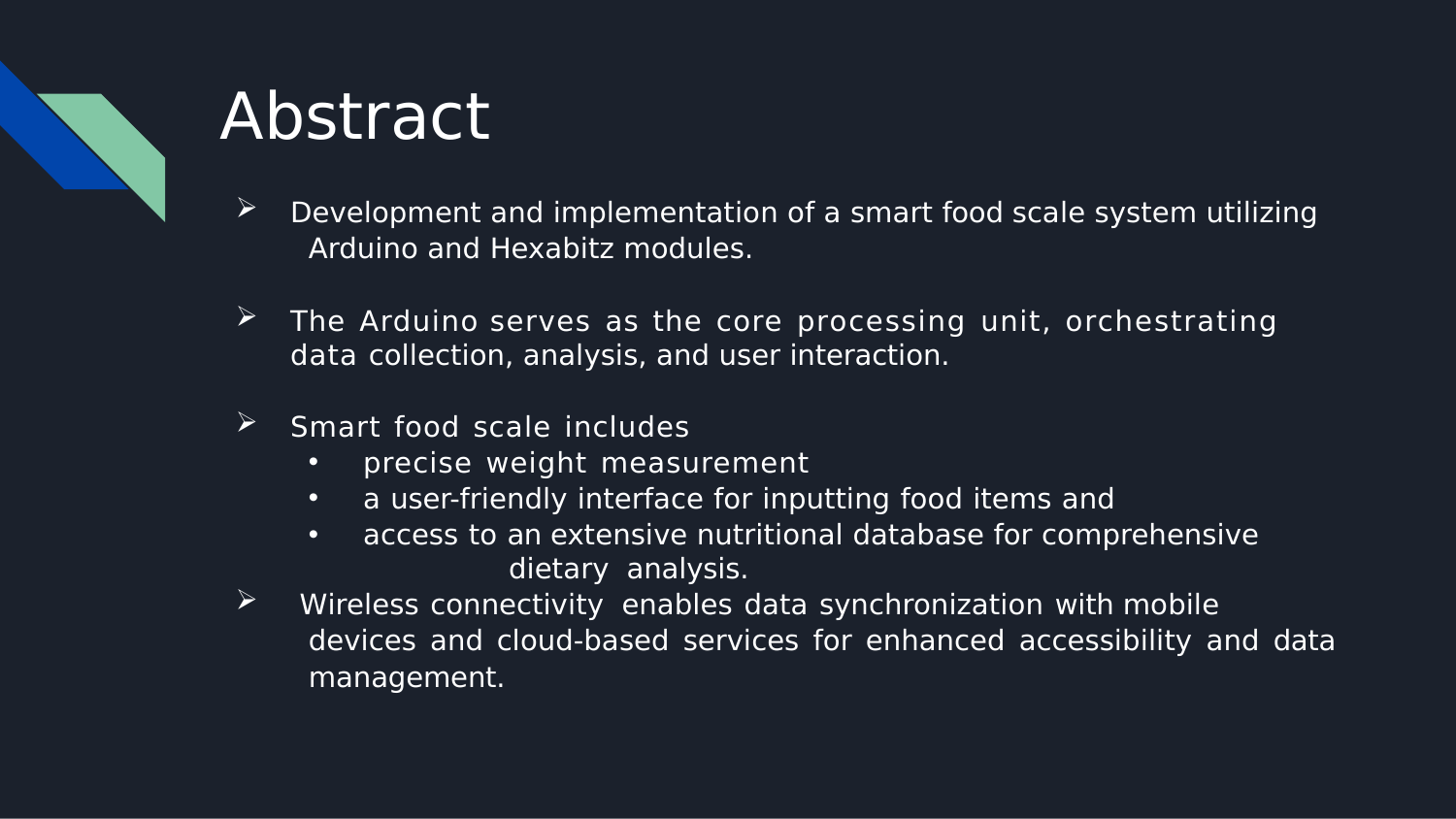

# Abstract
Development and implementation of a smart food scale system utilizing
Arduino and Hexabitz modules.

The Arduino serves as the core processing unit, orchestrating data collection, analysis, and user interaction.

Smart food scale includes
precise weight measurement
a user-friendly interface for inputting food items and
access to an extensive nutritional database for comprehensive 	dietary  analysis.
 Wireless connectivity  enables data synchronization with mobile
devices and cloud-based services for enhanced accessibility and data
management.